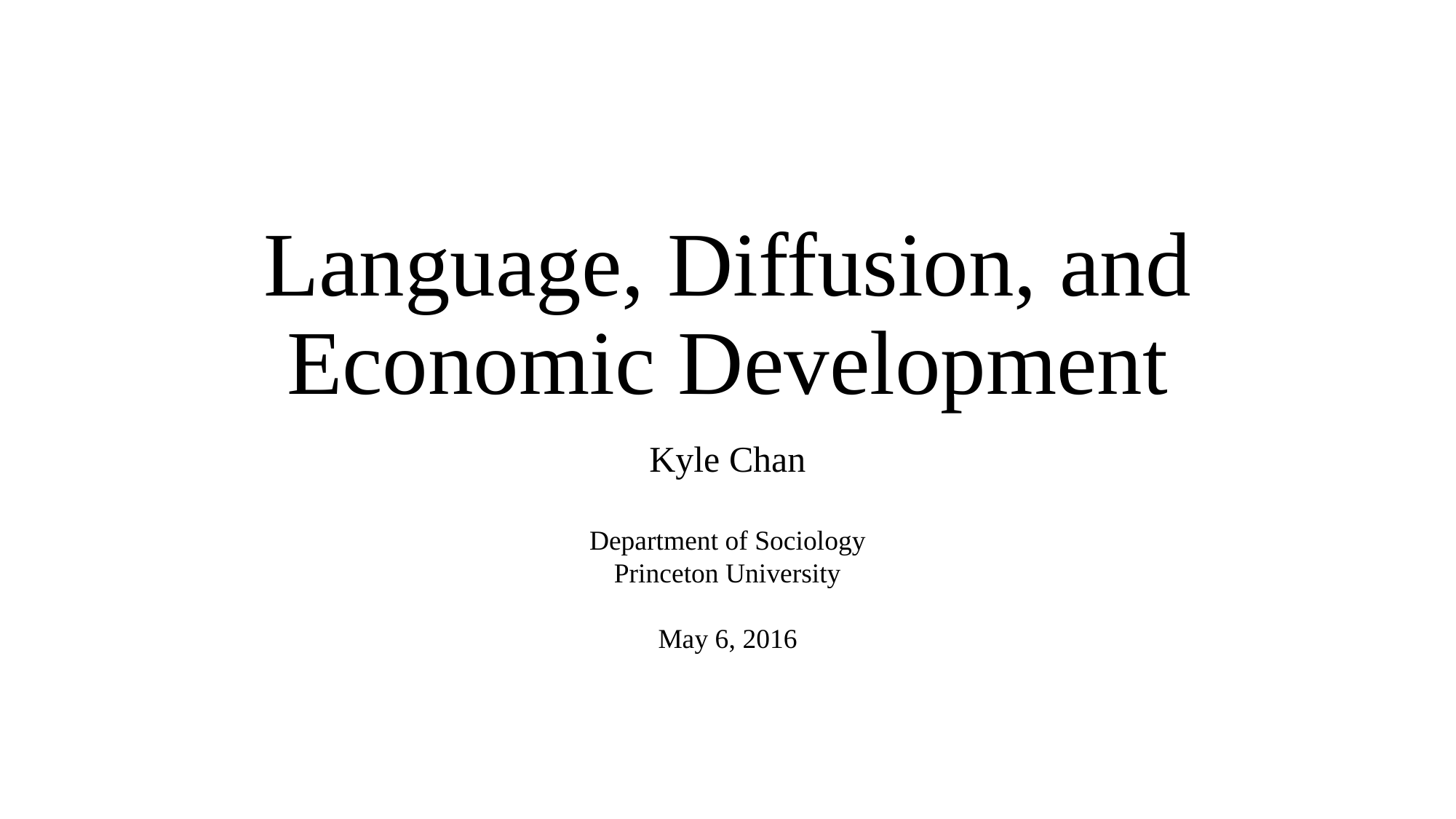

# Language, Diffusion, and Economic Development
Kyle Chan

Department of Sociology
Princeton University

May 6, 2016